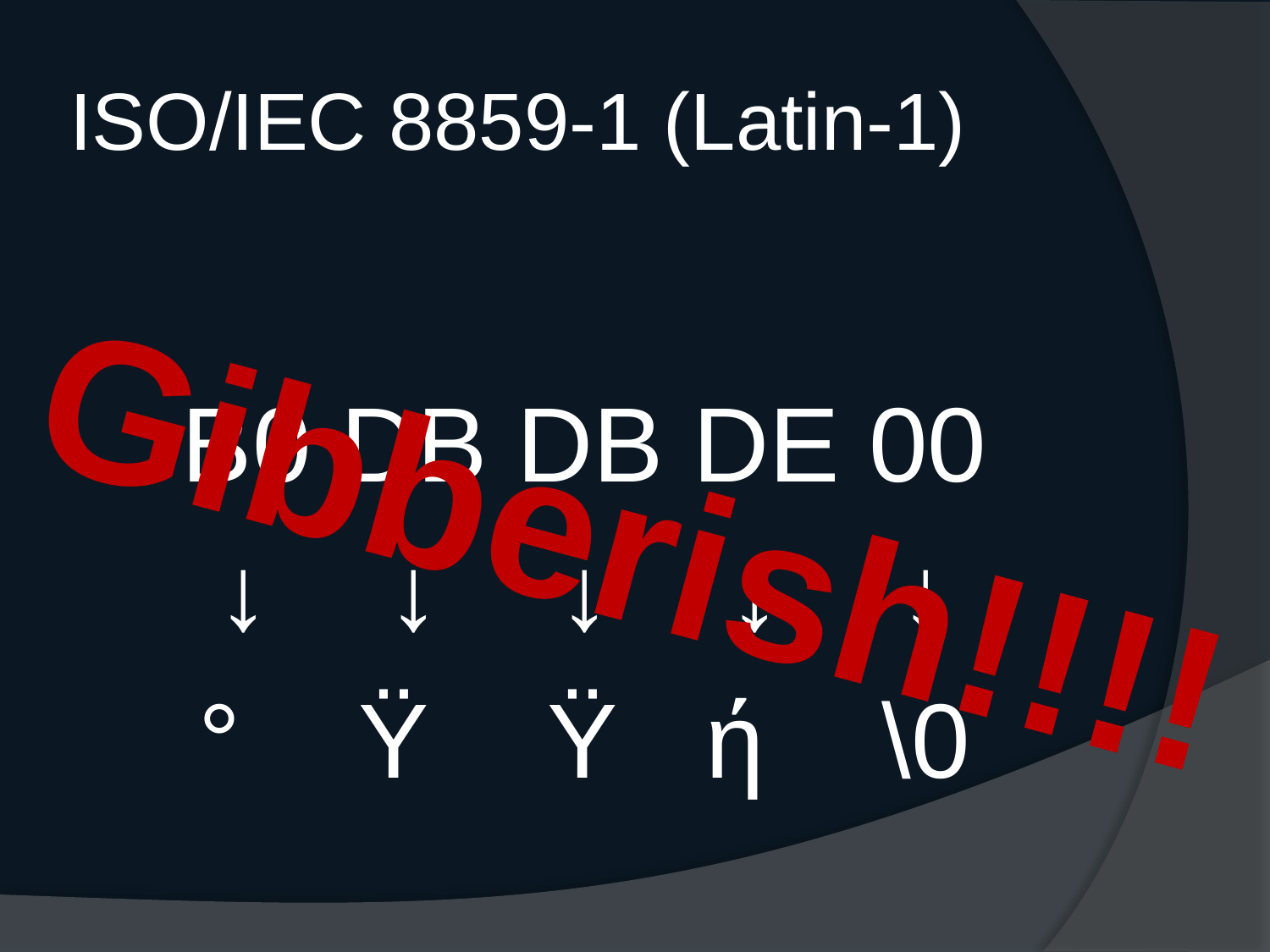

# ISO/IEC 8859-1 (Latin-1)

B0 DB DB DE 00
↓    ↓    ↓    ↓    ↓
°    Ϋ    Ϋ   ή    \0
Gibberish!!!!